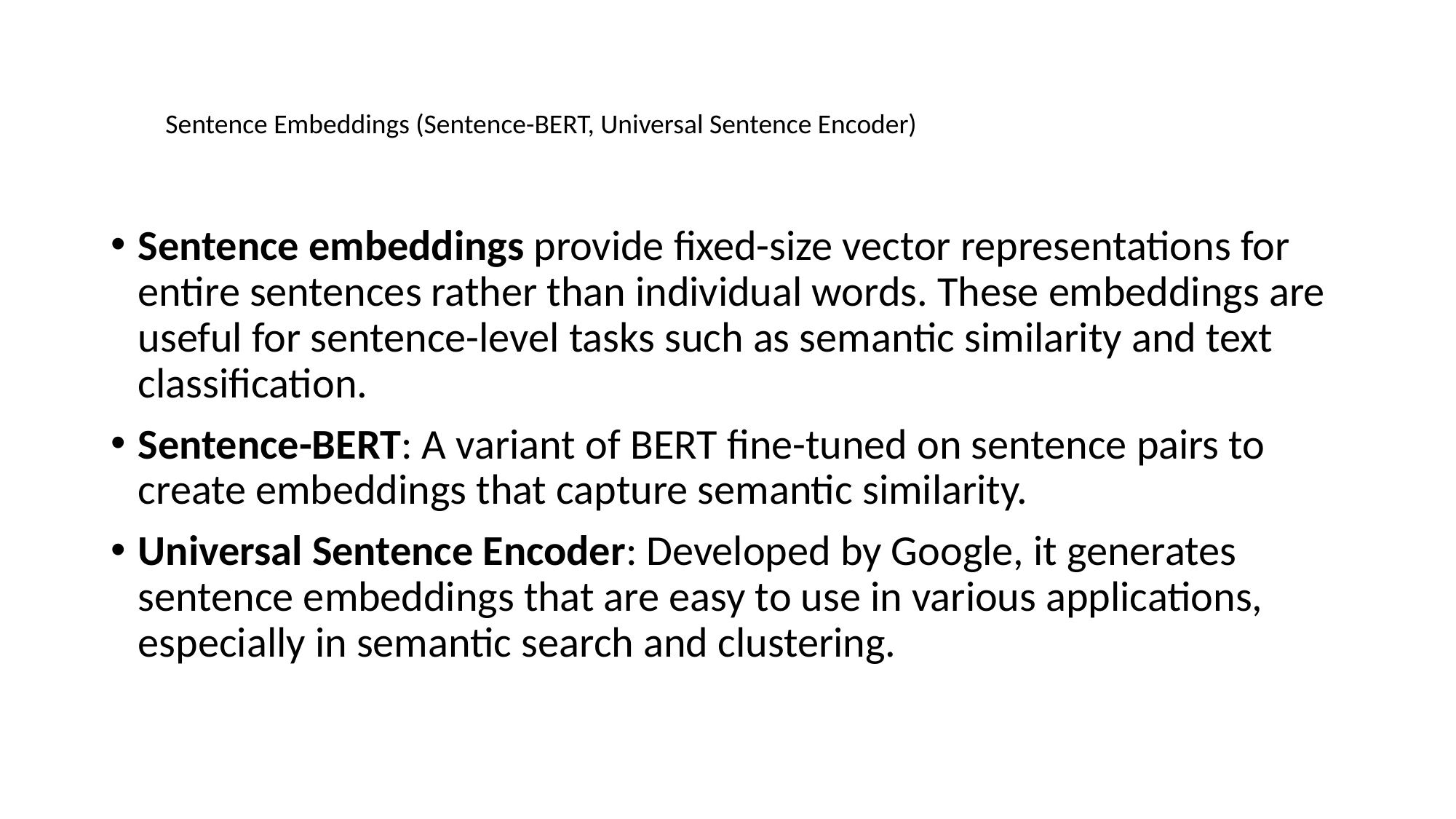

# Sentence Embeddings (Sentence-BERT, Universal Sentence Encoder)
Sentence embeddings provide fixed-size vector representations for entire sentences rather than individual words. These embeddings are useful for sentence-level tasks such as semantic similarity and text classification.
Sentence-BERT: A variant of BERT fine-tuned on sentence pairs to create embeddings that capture semantic similarity.
Universal Sentence Encoder: Developed by Google, it generates sentence embeddings that are easy to use in various applications, especially in semantic search and clustering.